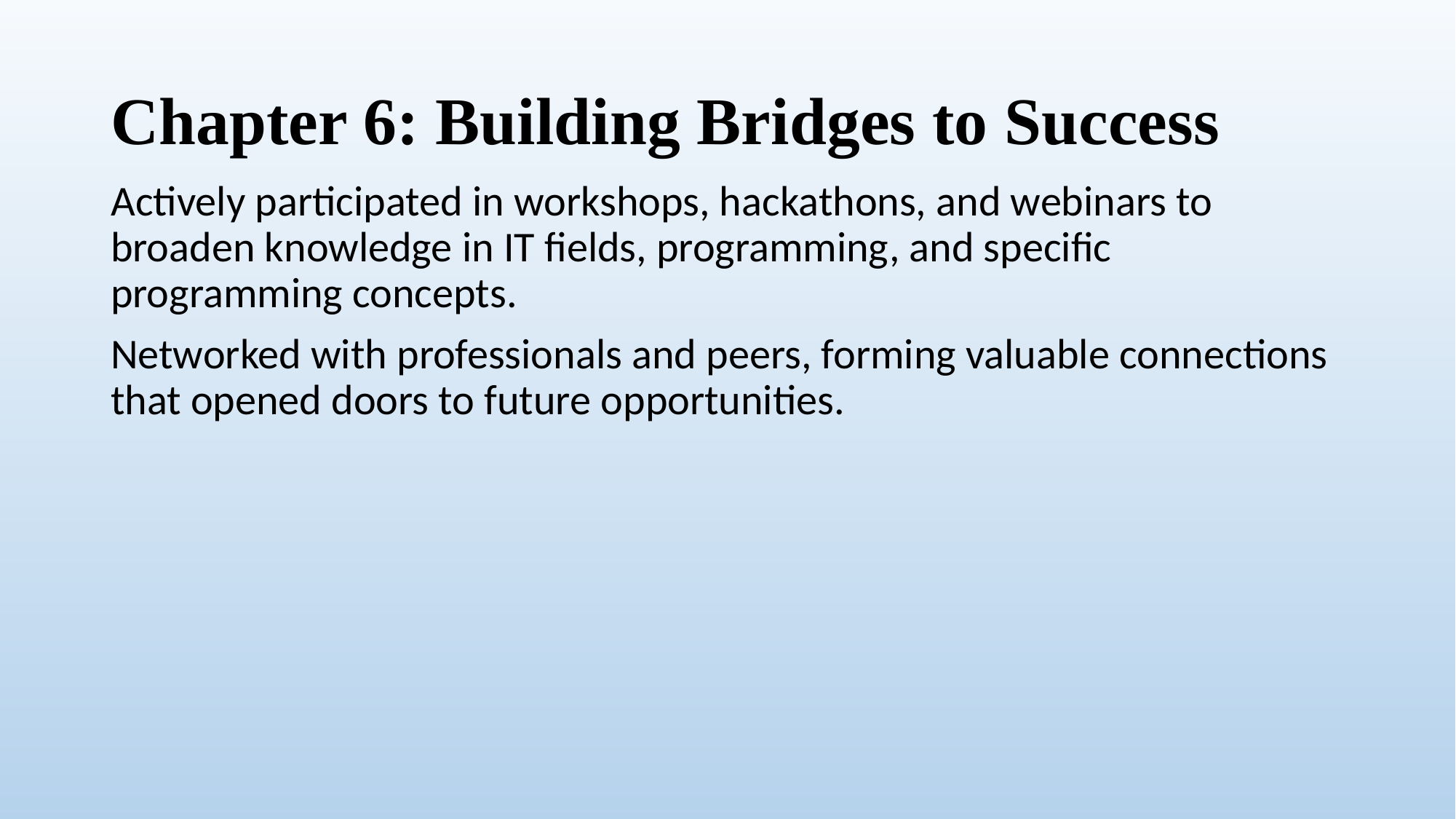

# Chapter 6: Building Bridges to Success
Actively participated in workshops, hackathons, and webinars to broaden knowledge in IT fields, programming, and specific programming concepts.
Networked with professionals and peers, forming valuable connections that opened doors to future opportunities.